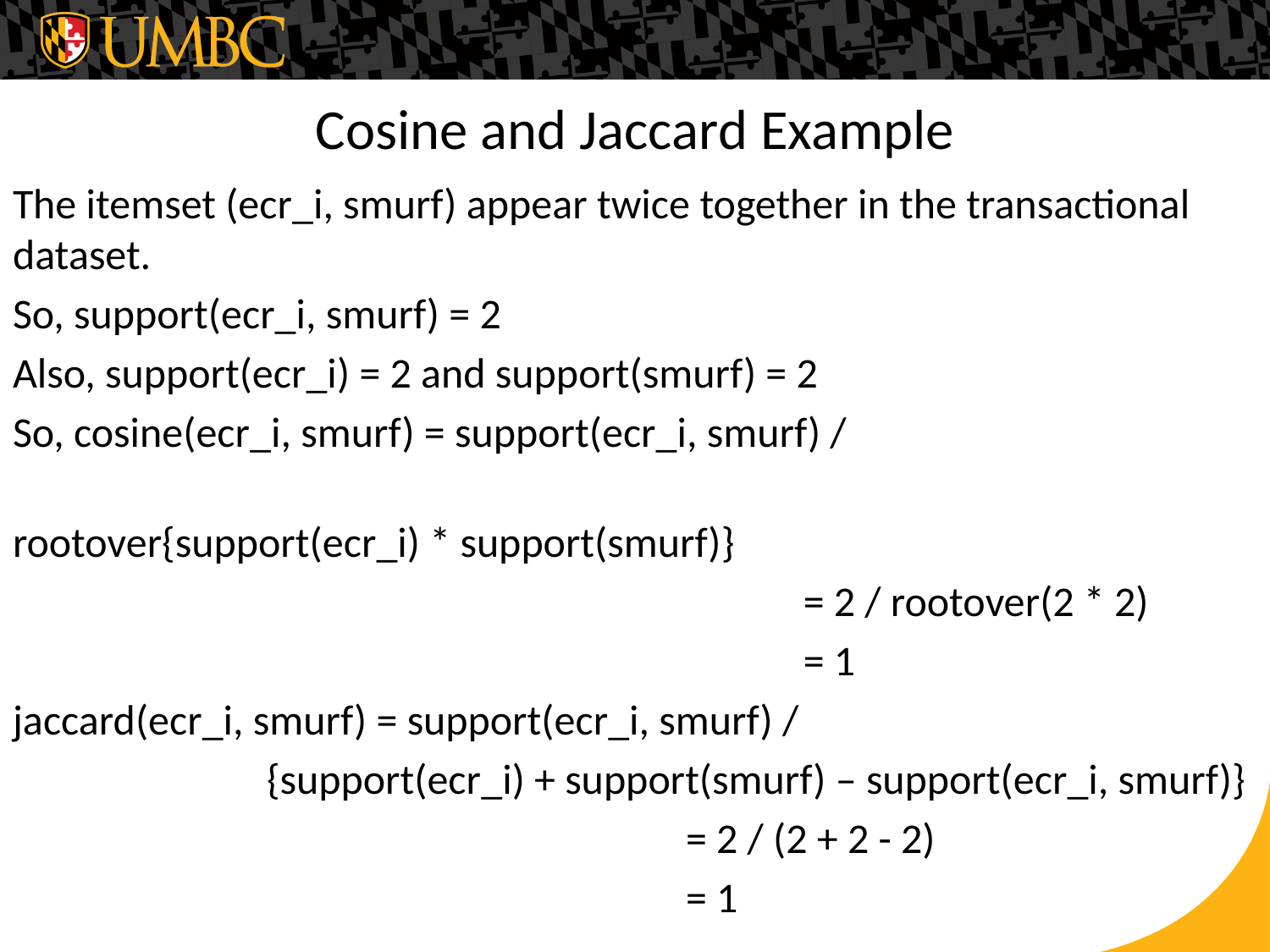

# Cosine and Jaccard Example
The itemset (ecr_i, smurf) appear twice together in the transactional dataset.
So, support(ecr_i, smurf) = 2
Also, support(ecr_i) = 2 and support(smurf) = 2
So, cosine(ecr_i, smurf) = support(ecr_i, smurf) /
							rootover{support(ecr_i) * support(smurf)}
						   = 2 / rootover(2 * 2)
						   = 1
jaccard(ecr_i, smurf) = support(ecr_i, smurf) /
		{support(ecr_i) + support(smurf) – support(ecr_i, smurf)}
					    = 2 / (2 + 2 - 2)
					    = 1